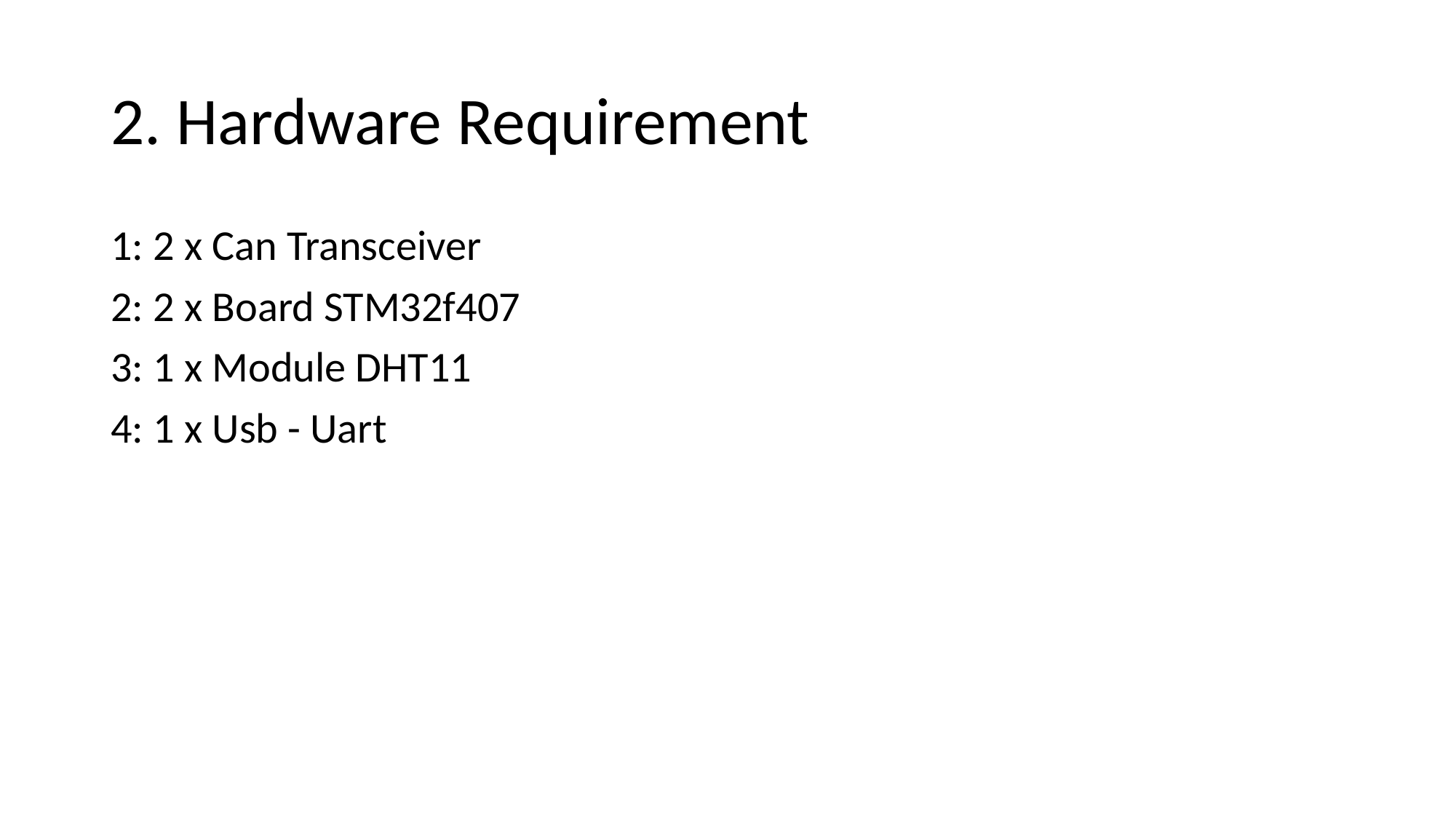

# 2. Hardware Requirement
1: 2 x Can Transceiver
2: 2 x Board STM32f407
3: 1 x Module DHT11
4: 1 x Usb - Uart